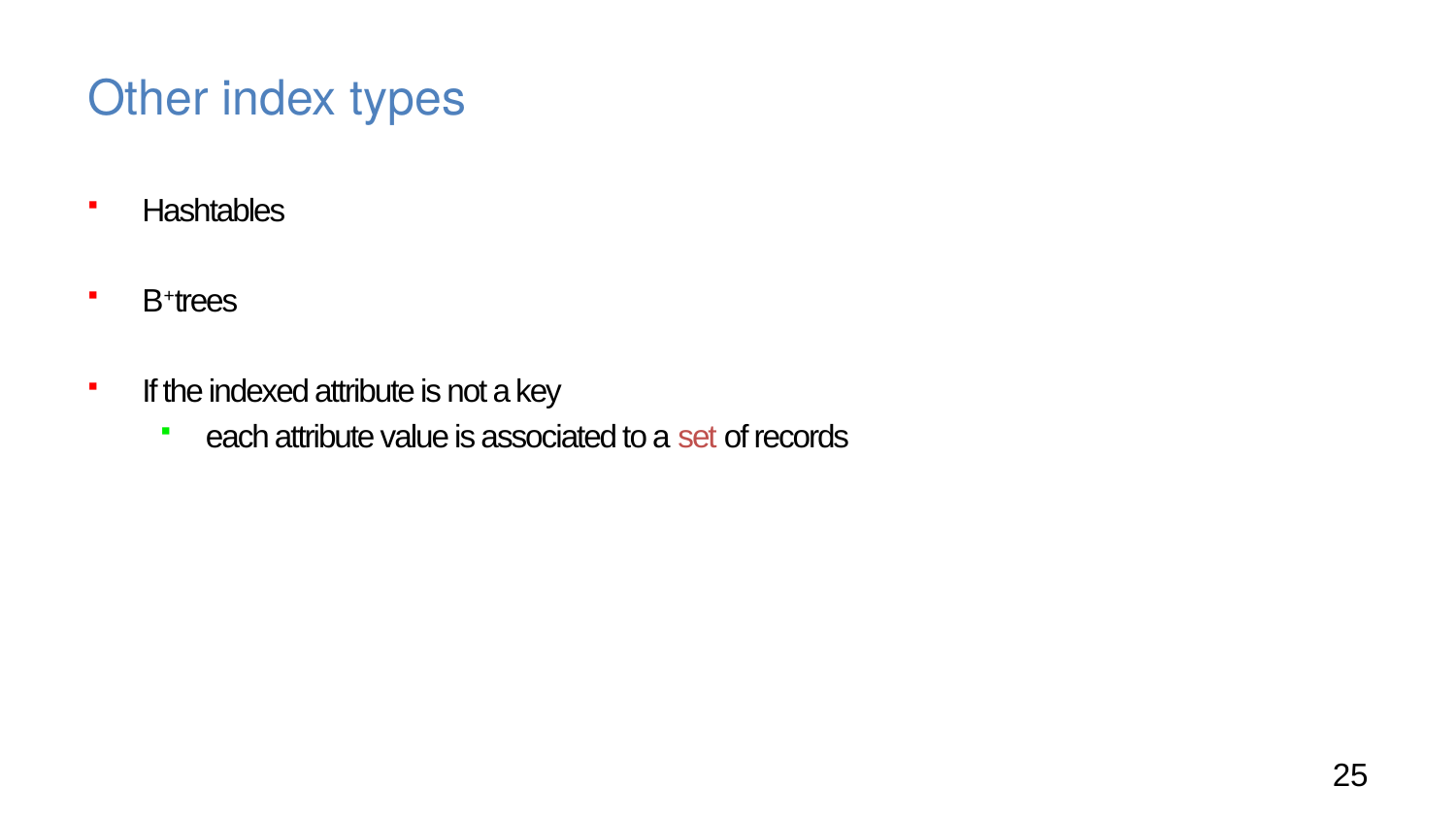

# Other index types
Hashtables

B+trees

If the indexed attribute is not a key
each attribute value is associated to a set of records
25